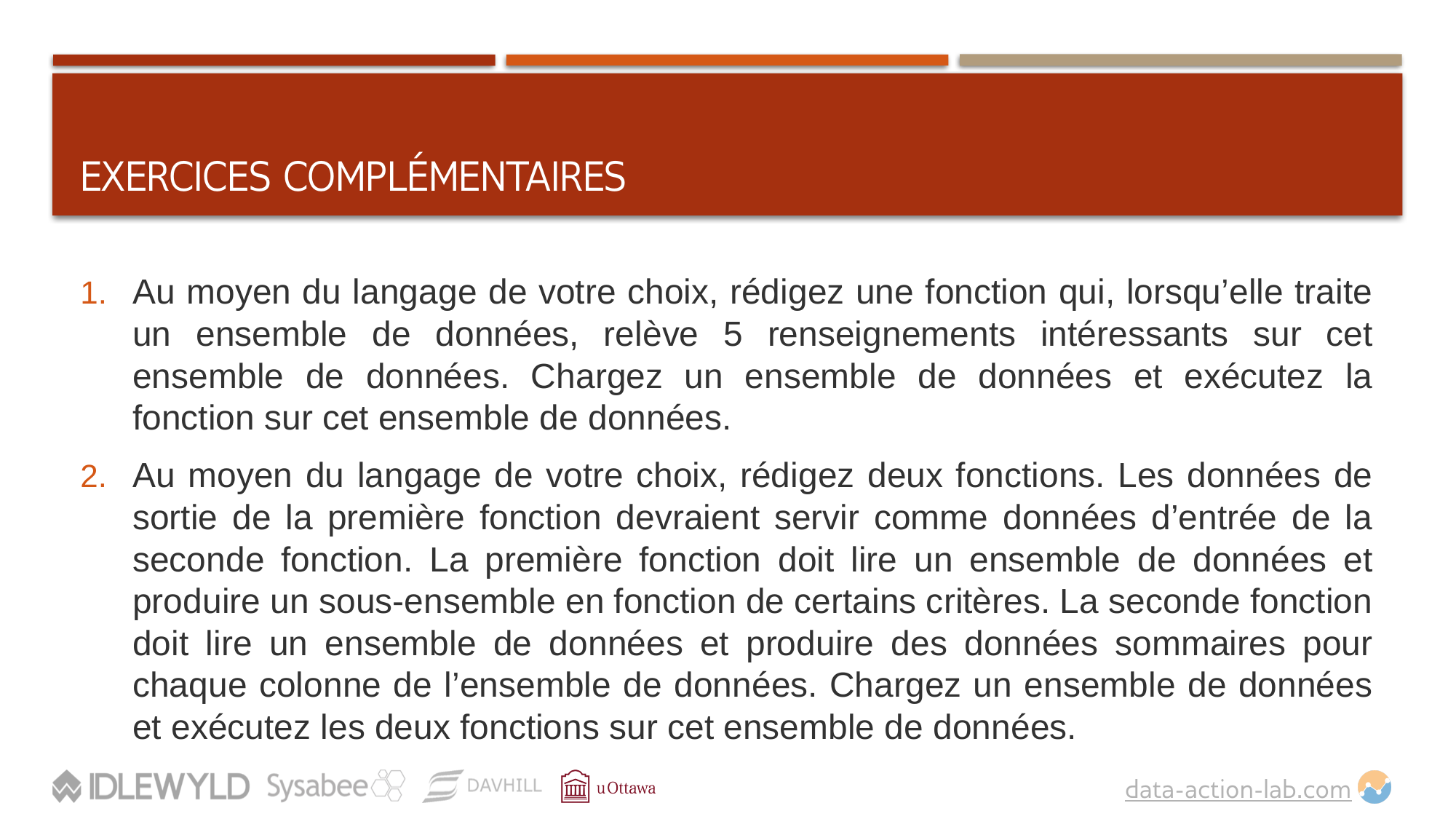

# EXERCICES COMPLÉMENTAIRES
Au moyen du langage de votre choix, rédigez une fonction qui, lorsqu’elle traite un ensemble de données, relève 5 renseignements intéressants sur cet ensemble de données. Chargez un ensemble de données et exécutez la fonction sur cet ensemble de données.
Au moyen du langage de votre choix, rédigez deux fonctions. Les données de sortie de la première fonction devraient servir comme données d’entrée de la seconde fonction. La première fonction doit lire un ensemble de données et produire un sous-ensemble en fonction de certains critères. La seconde fonction doit lire un ensemble de données et produire des données sommaires pour chaque colonne de l’ensemble de données. Chargez un ensemble de données et exécutez les deux fonctions sur cet ensemble de données.